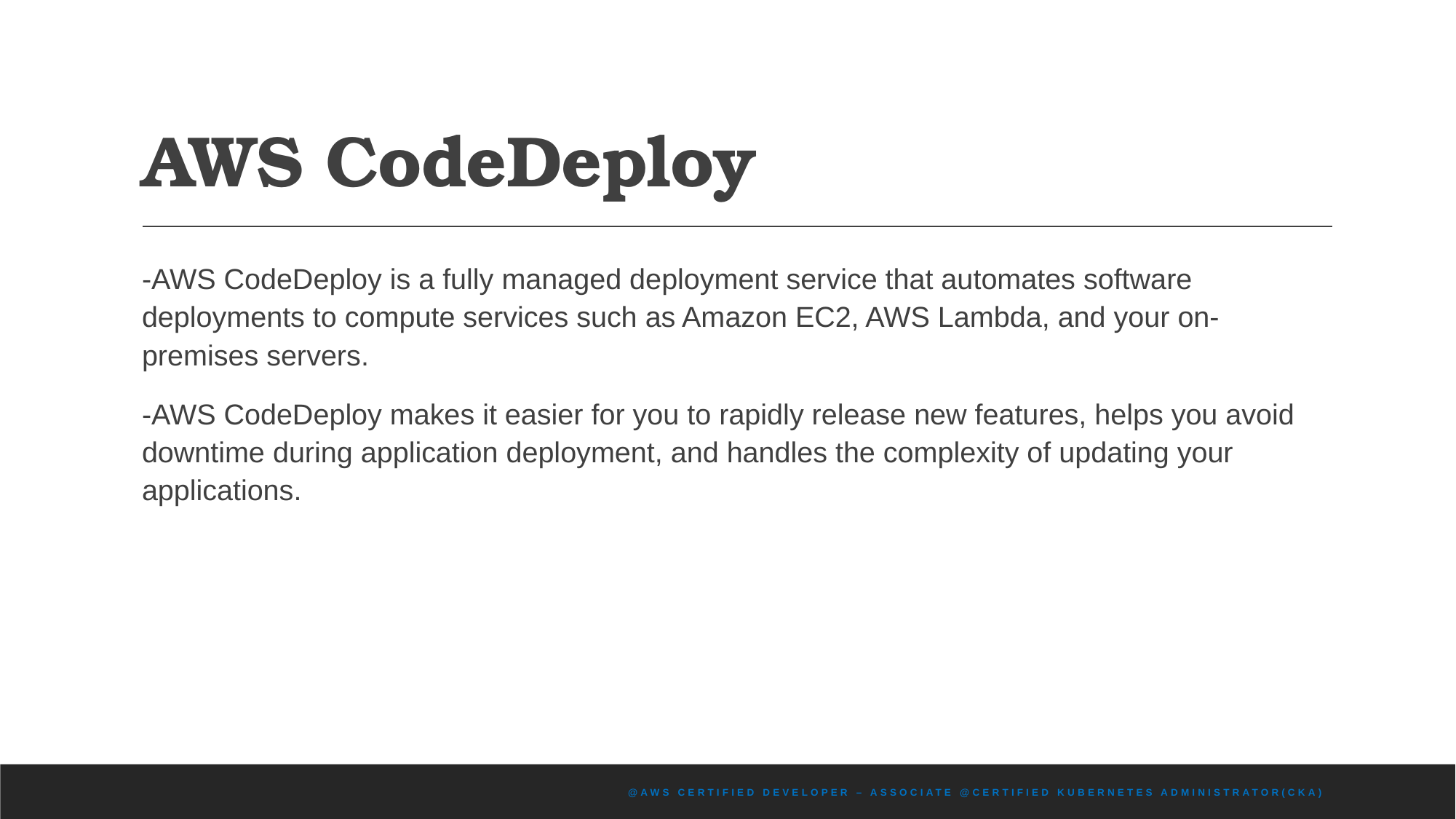

# AWS CodeDeploy
-AWS CodeDeploy is a fully managed deployment service that automates software deployments to compute services such as Amazon EC2, AWS Lambda, and your on-premises servers.
-AWS CodeDeploy makes it easier for you to rapidly release new features, helps you avoid downtime during application deployment, and handles the complexity of updating your applications.
@AWS Certified Developer – Associate @Certified Kubernetes Administrator(CKA)